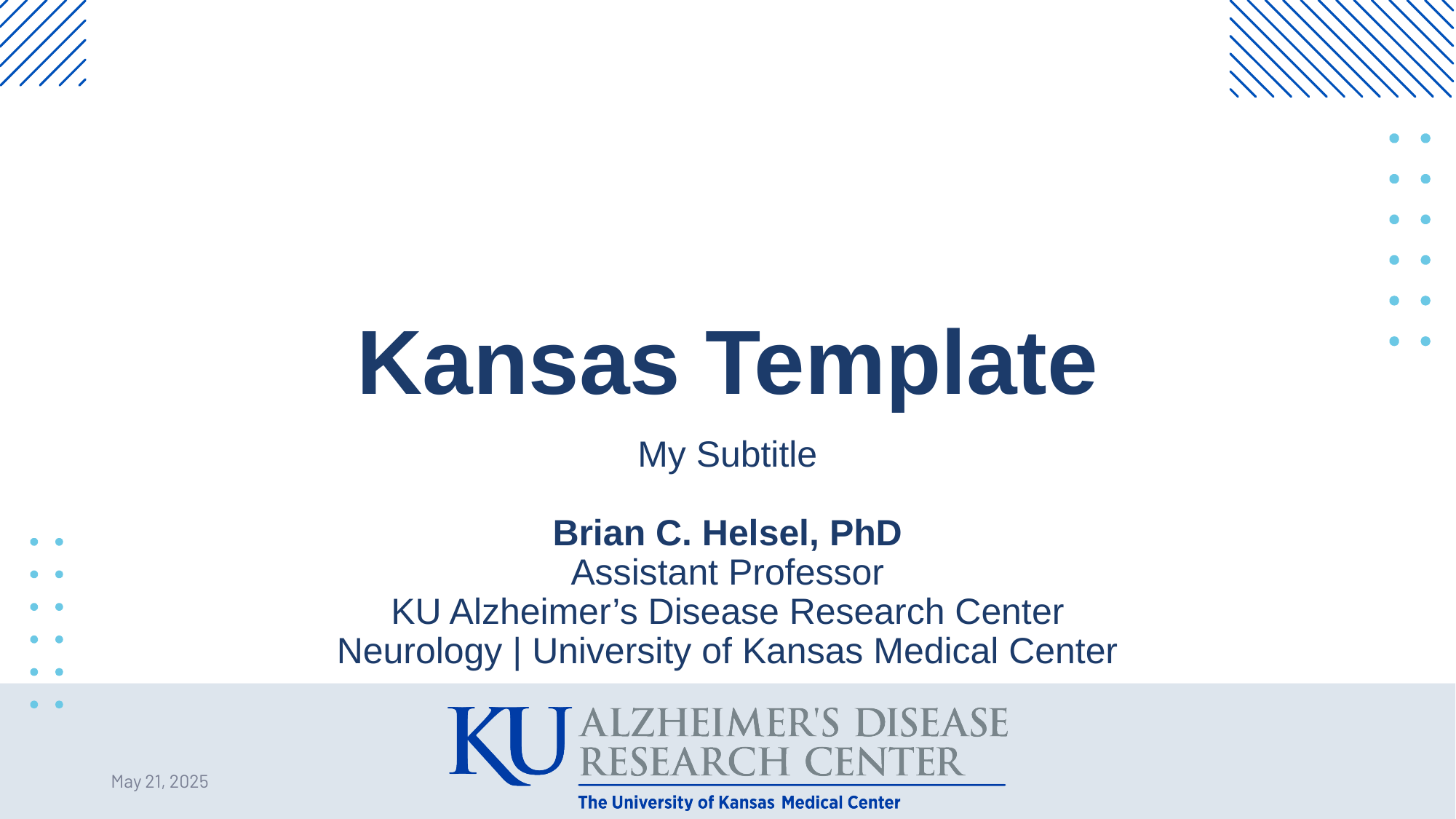

# Kansas Template
My Subtitle
Brian C. Helsel, PhD
Assistant Professor
KU Alzheimer’s Disease Research Center
Neurology | University of Kansas Medical Center
May 21, 2025